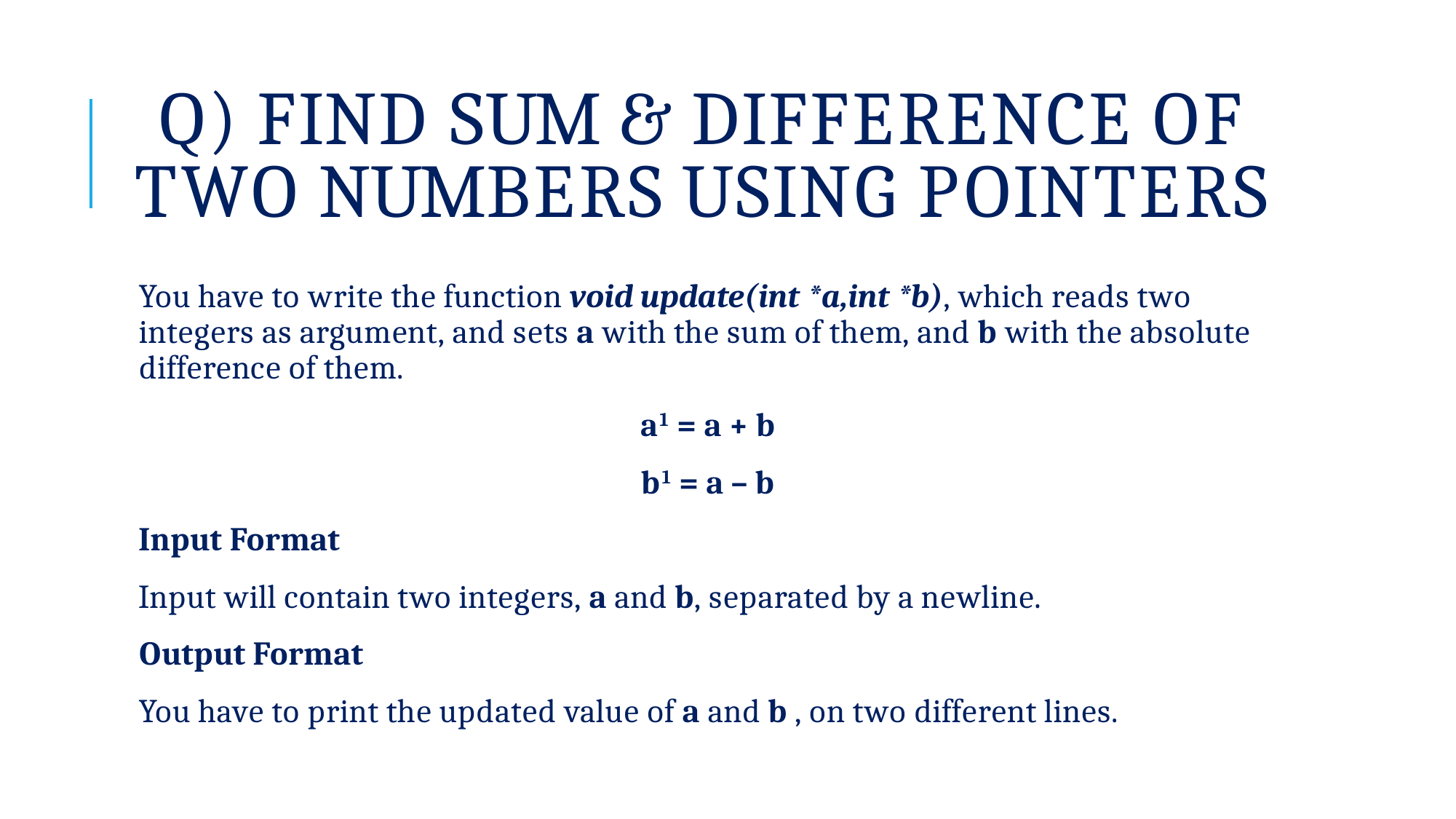

# Q) Find sum & difference of two numbers using pointers
You have to write the function void update(int *a,int *b), which reads two integers as argument, and sets a with the sum of them, and b with the absolute difference of them.
a1 = a + b
b1 = a – b
Input Format
Input will contain two integers, a and b, separated by a newline.
Output Format
You have to print the updated value of a and b , on two different lines.